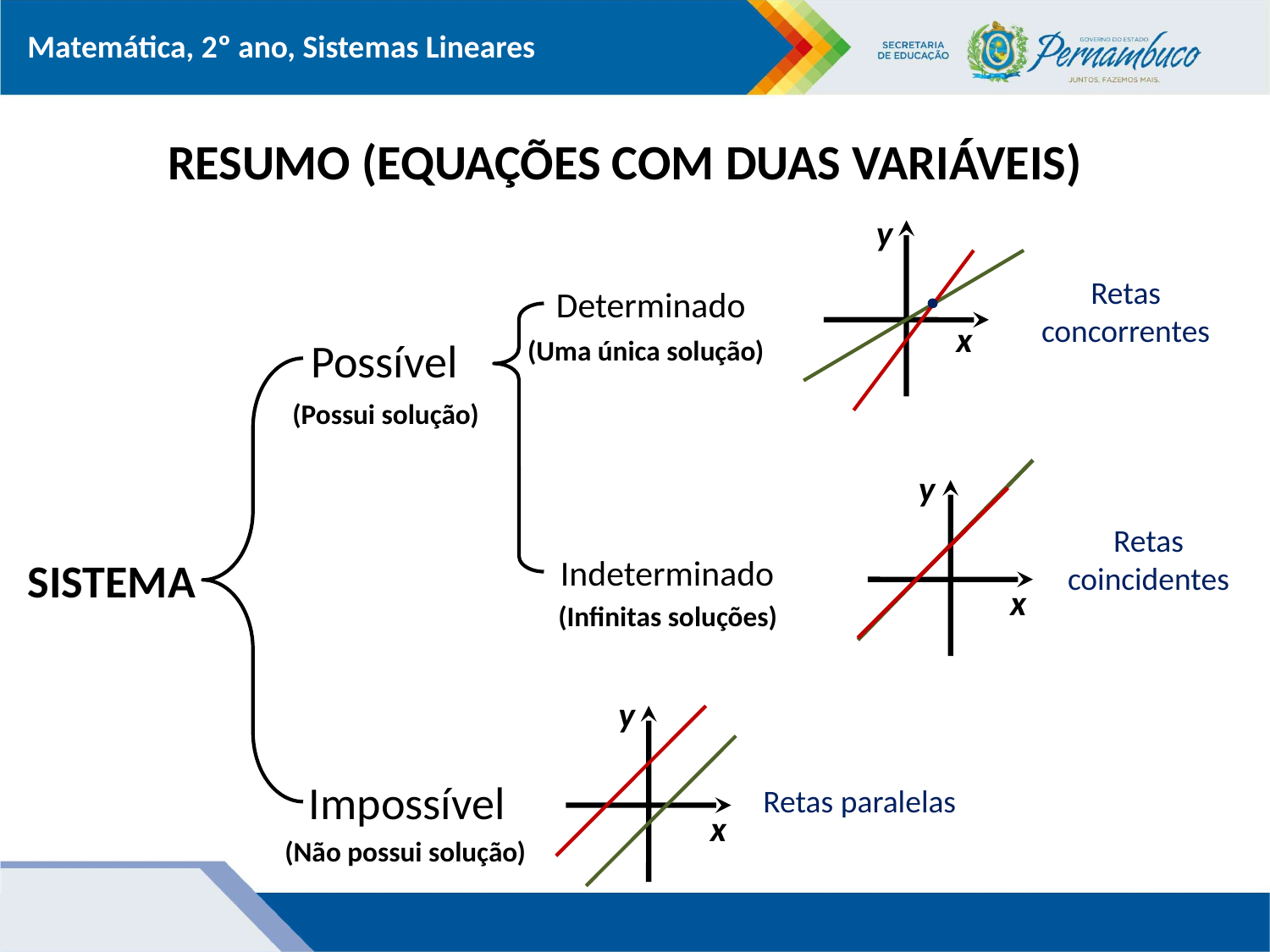

RESUMO (EQUAÇÕES COM DUAS VARIÁVEIS)
y

x

Retas concorrentes
Determinado

Possível
(Uma única solução)

(Possui solução)

y

x

Retas coincidentes
SISTEMA
Indeterminado
(Infinitas soluções)
y

x

Impossível
Retas paralelas
(Não possui solução)